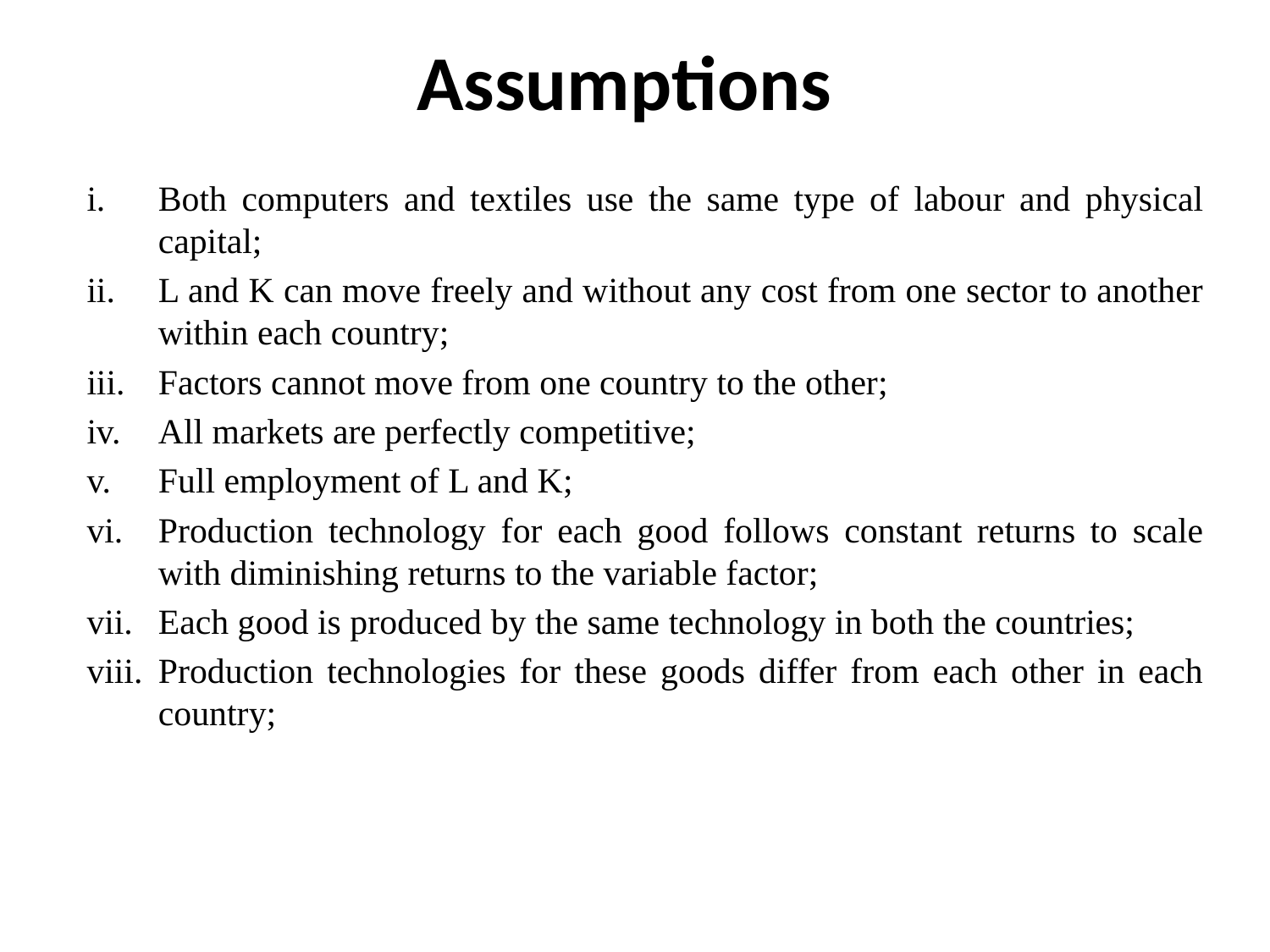

# Assumptions
Both computers and textiles use the same type of labour and physical capital;
L and K can move freely and without any cost from one sector to another within each country;
Factors cannot move from one country to the other;
All markets are perfectly competitive;
Full employment of L and K;
Production technology for each good follows constant returns to scale with diminishing returns to the variable factor;
Each good is produced by the same technology in both the countries;
Production technologies for these goods differ from each other in each country;